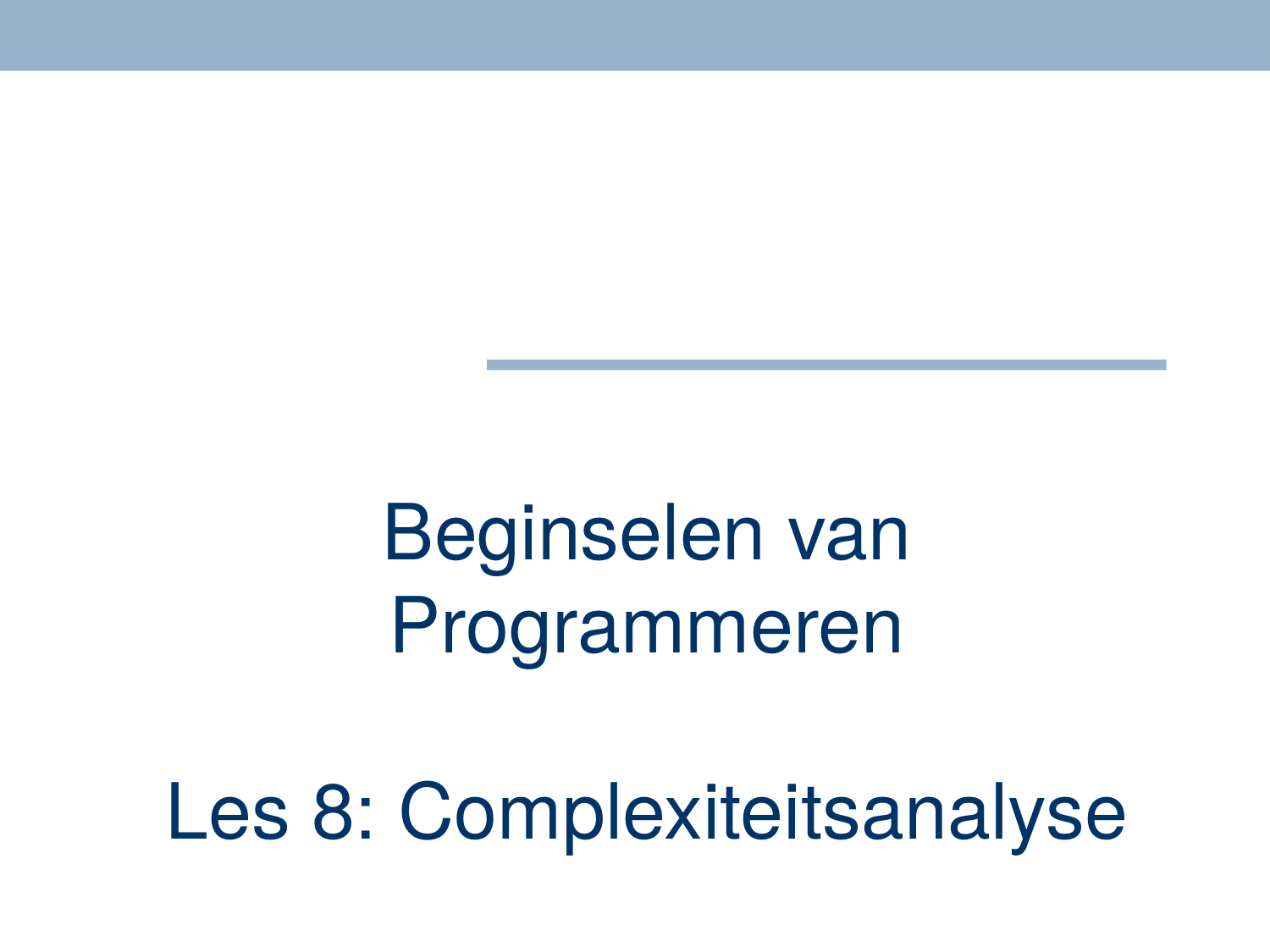

# Beginselen van Programmeren Les 8: Complexiteitsanalyse